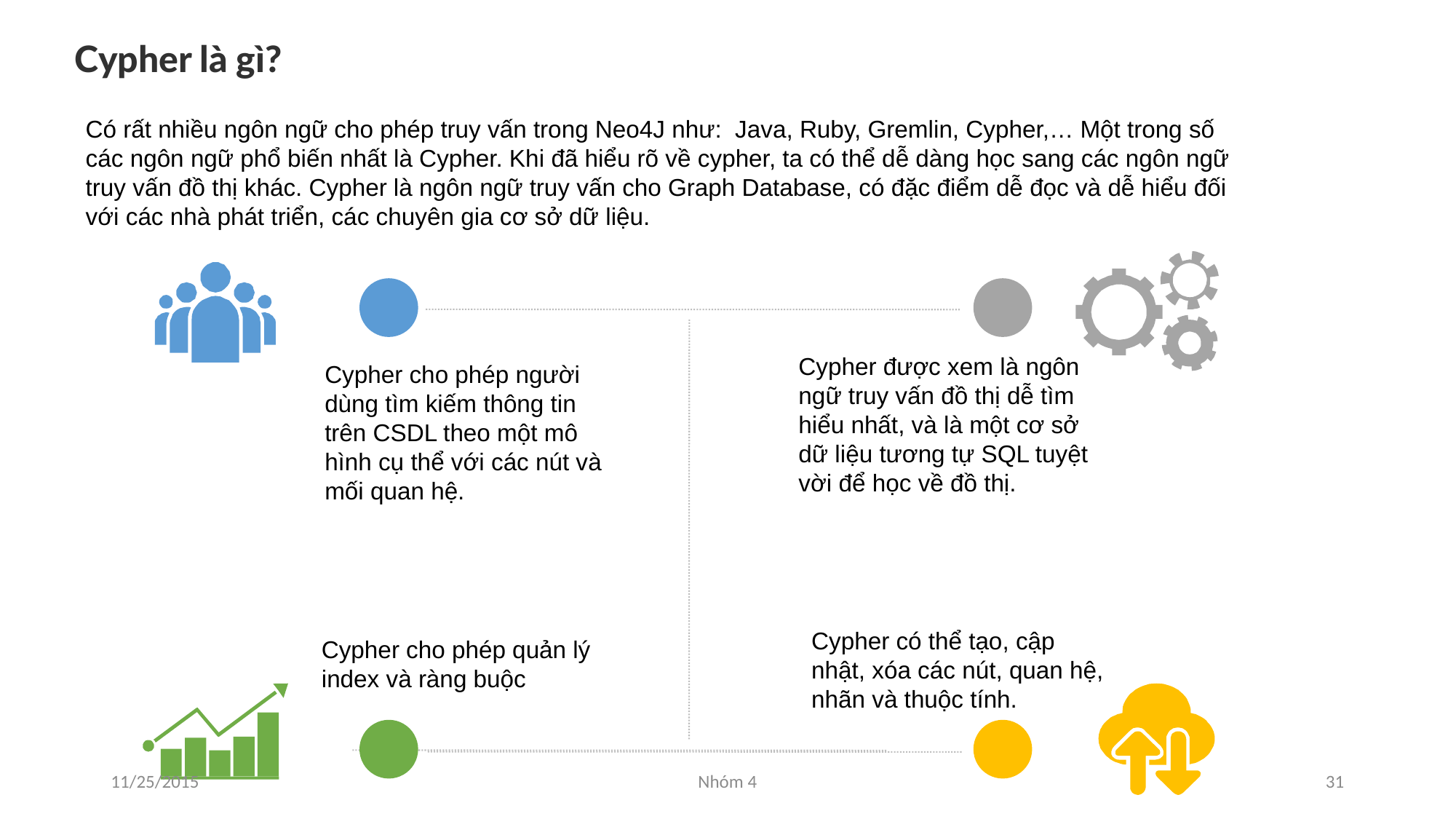

Cypher là gì?
Có rất nhiều ngôn ngữ cho phép truy vấn trong Neo4J như:  Java, Ruby, Gremlin, Cypher,… Một trong số các ngôn ngữ phổ biến nhất là Cypher. Khi đã hiểu rõ về cypher, ta có thể dễ dàng học sang các ngôn ngữ truy vấn đồ thị khác. Cypher là ngôn ngữ truy vấn cho Graph Database, có đặc điểm dễ đọc và dễ hiểu đối với các nhà phát triển, các chuyên gia cơ sở dữ liệu.

Cypher được xem là ngôn ngữ truy vấn đồ thị dễ tìm hiểu nhất, và là một cơ sở dữ liệu tương tự SQL tuyệt vời để học về đồ thị.
Cypher cho phép người dùng tìm kiếm thông tin trên CSDL theo một mô hình cụ thể với các nút và mối quan hệ.
Cypher có thể tạo, cập nhật, xóa các nút, quan hệ, nhãn và thuộc tính.
Cypher cho phép quản lý index và ràng buộc

11/25/2015
Nhóm 4
31